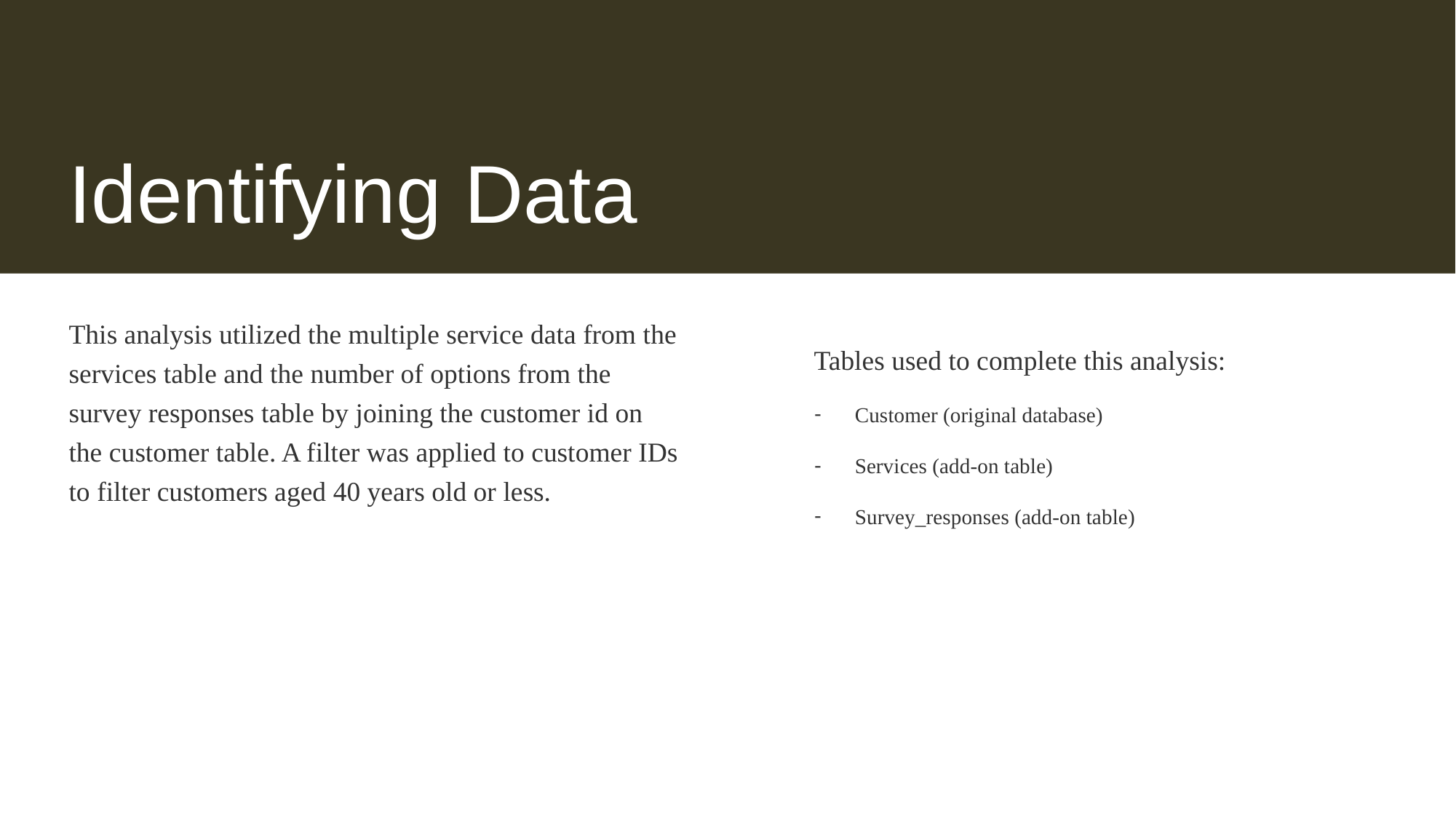

# Identifying Data
This analysis utilized the multiple service data from the services table and the number of options from the survey responses table by joining the customer id on the customer table. A filter was applied to customer IDs to filter customers aged 40 years old or less.

Tables used to complete this analysis:
Customer (original database)
Services (add-on table)
Survey_responses (add-on table)